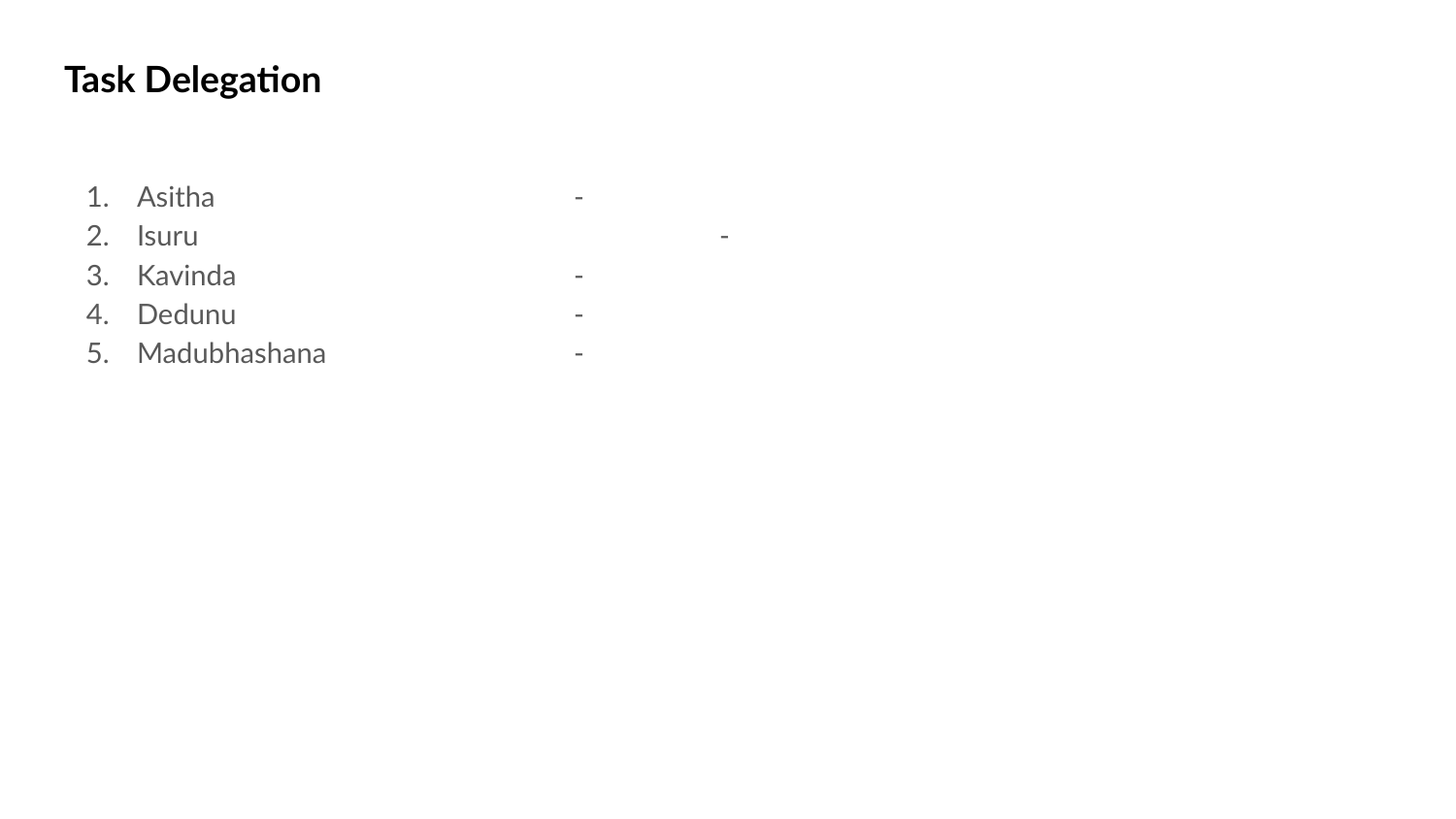

# Task Delegation
Asitha 			-
Isuru				-
Kavinda			-
Dedunu			-
Madubhashana		-